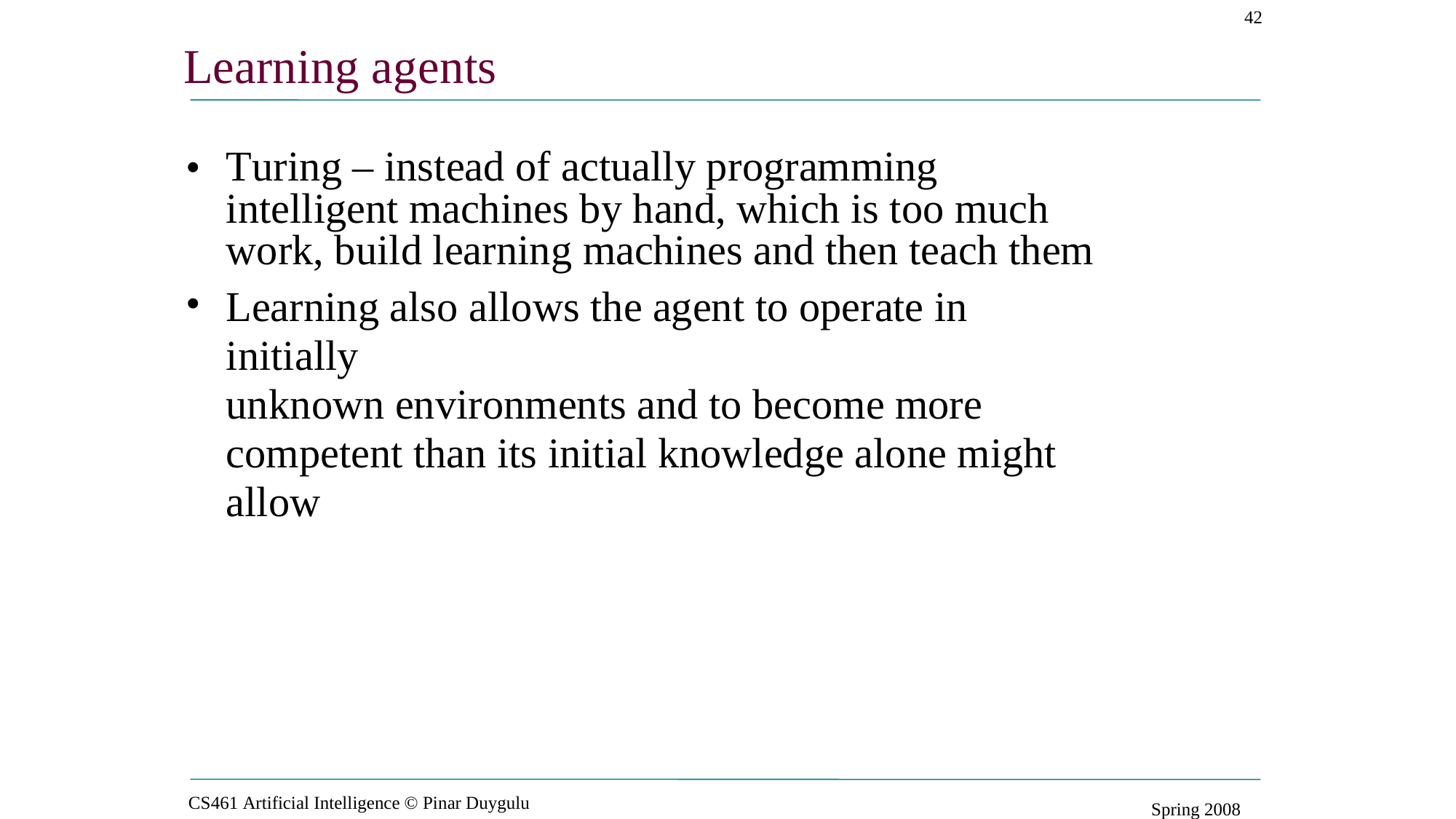

42
Learning agents

•
Turing – instead of actually programming intelligent machines by hand, which is too much work, build learning machines and then teach them
Learning also allows the agent to operate in initially
unknown environments and to become more
competent than its initial knowledge alone might
allow
•

CS461 Artificial Intelligence © Pinar Duygulu
Spring 2008